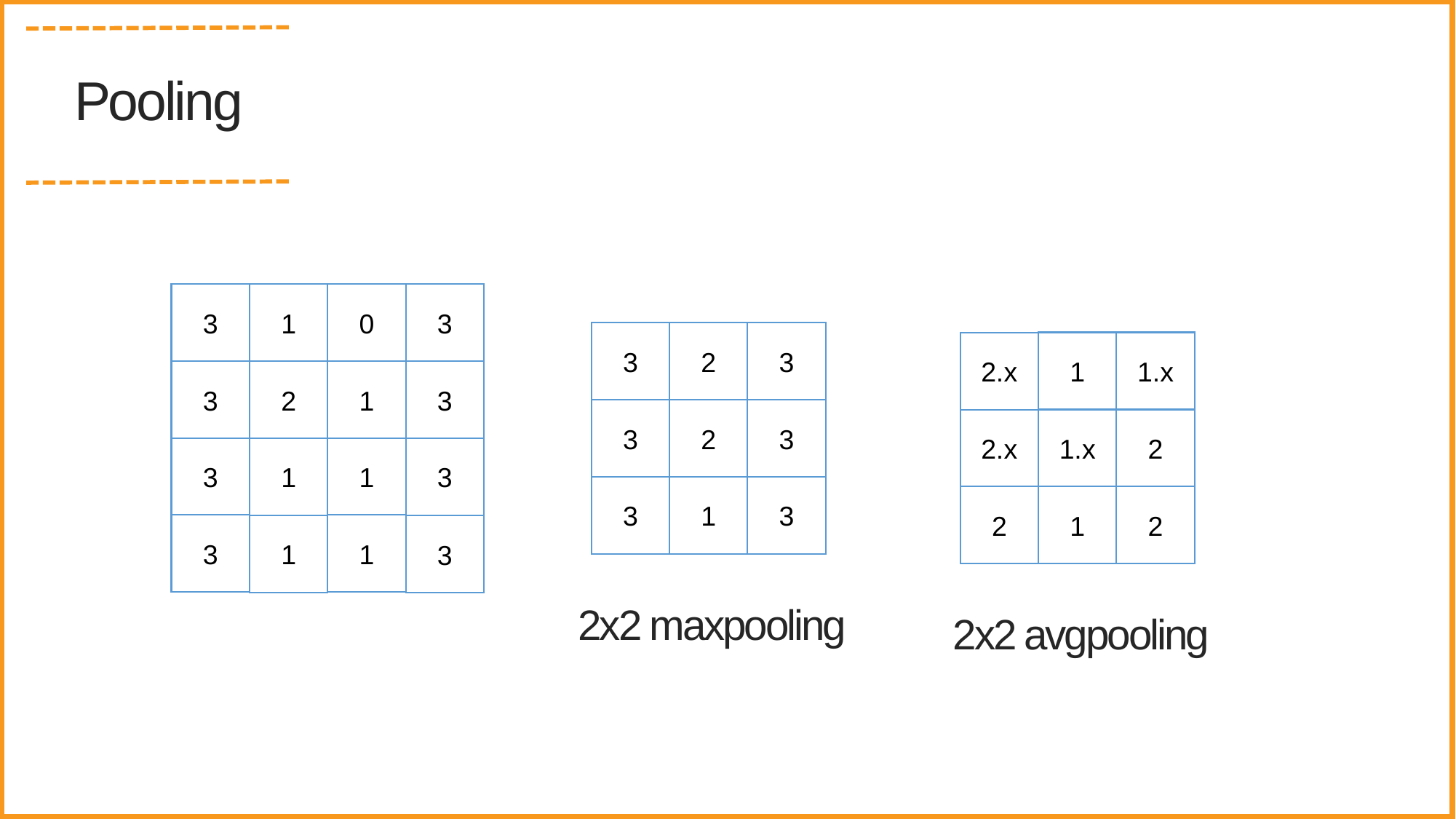

Pooling
3
0
3
1
2
3
3
1
1.x
2.x
3
1
3
2
2
3
3
1.x
2
2.x
3
1
3
1
1
3
3
1
2
2
3
1
1
3
2x2 maxpooling
2x2 avgpooling